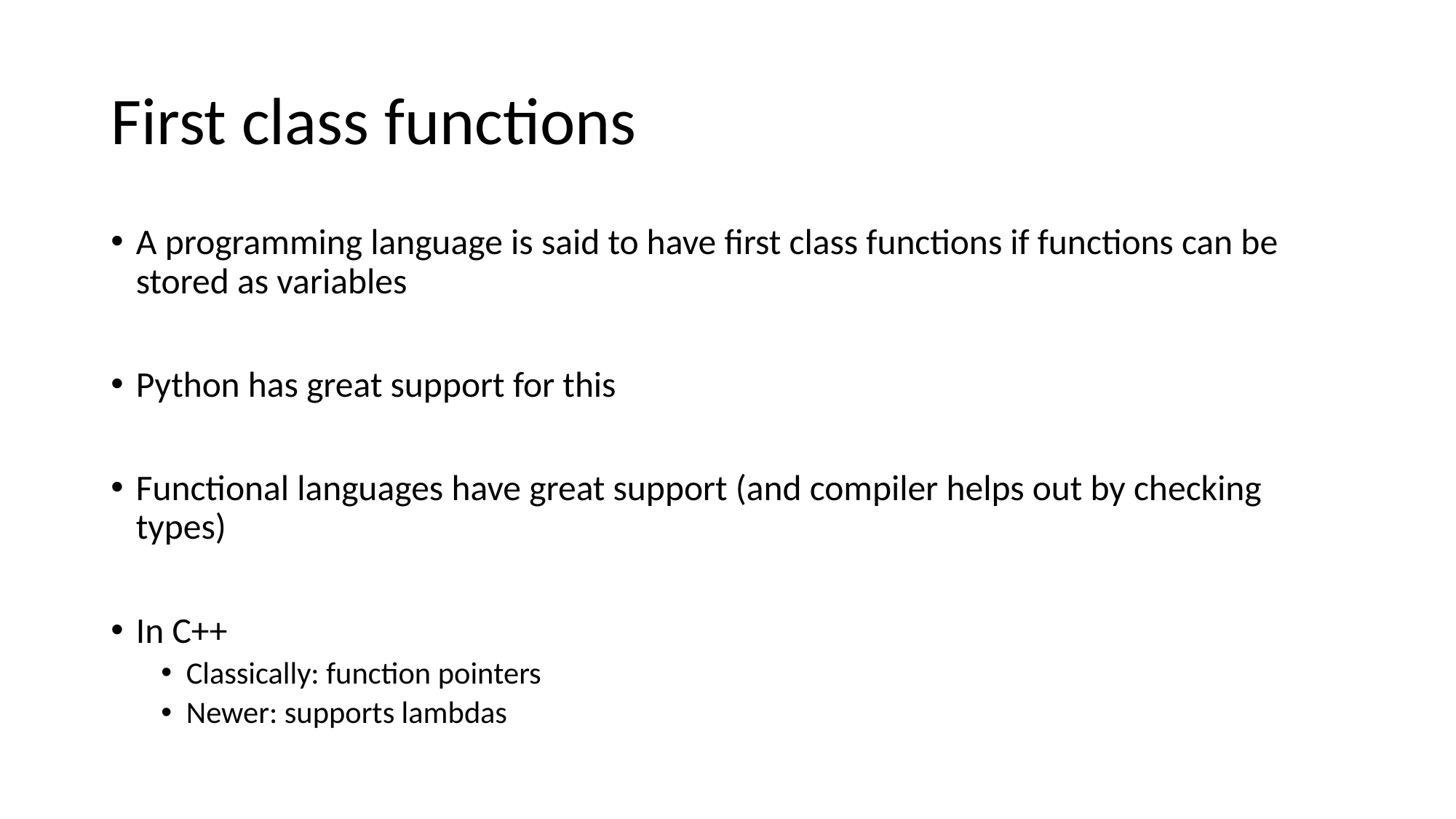

# First class functions
A programming language is said to have first class functions if functions can be stored as variables

Python has great support for this

Functional languages have great support (and compiler helps out by checking types)

In C++
Classically: function pointers
Newer: supports lambdas